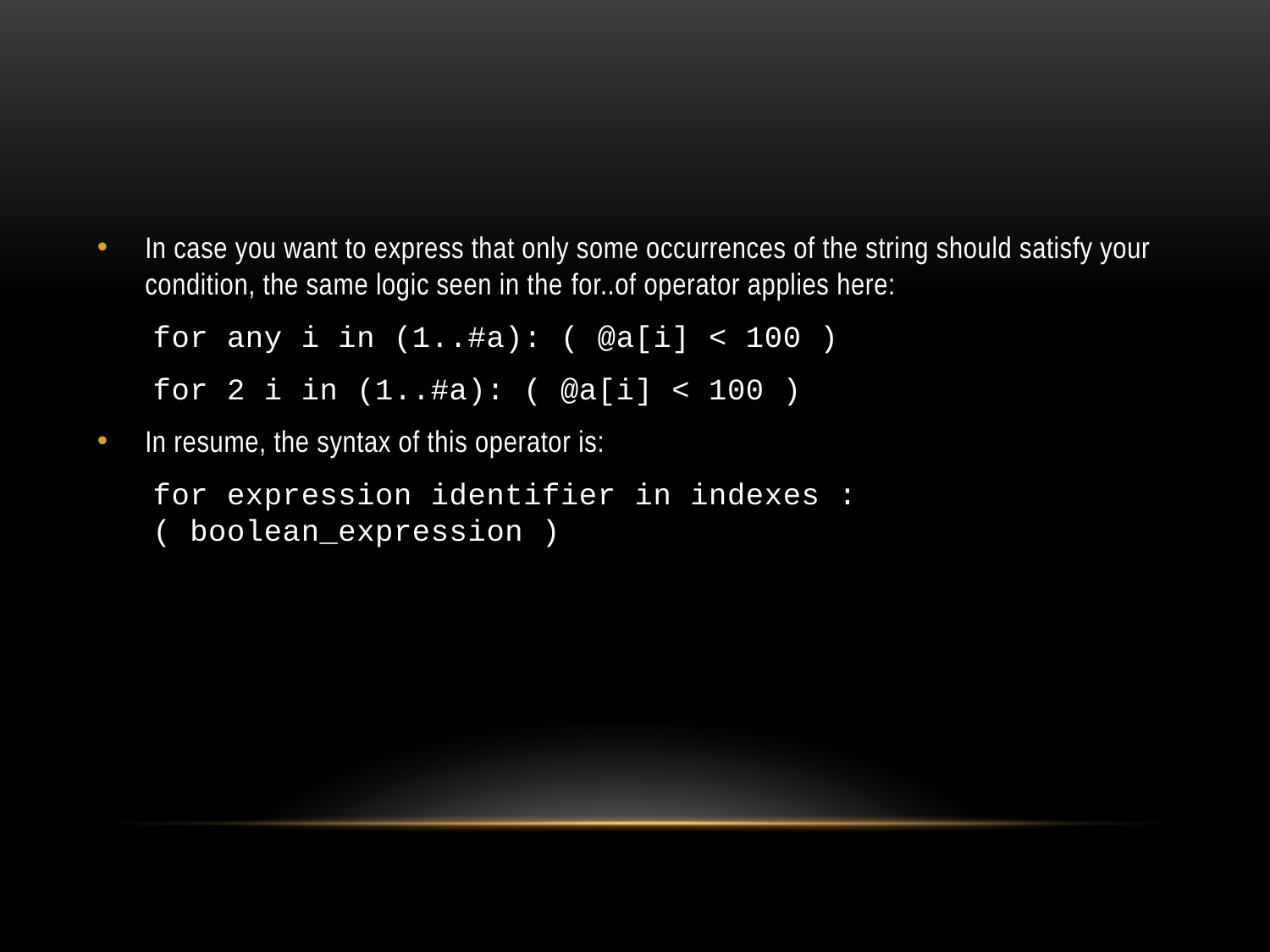

#
In case you want to express that only some occurrences of the string should satisfy your condition, the same logic seen in the for..of operator applies here:
for any i in (1..#a): ( @a[i] < 100 )
for 2 i in (1..#a): ( @a[i] < 100 )
In resume, the syntax of this operator is:
for expression identifier in indexes : ( boolean_expression )